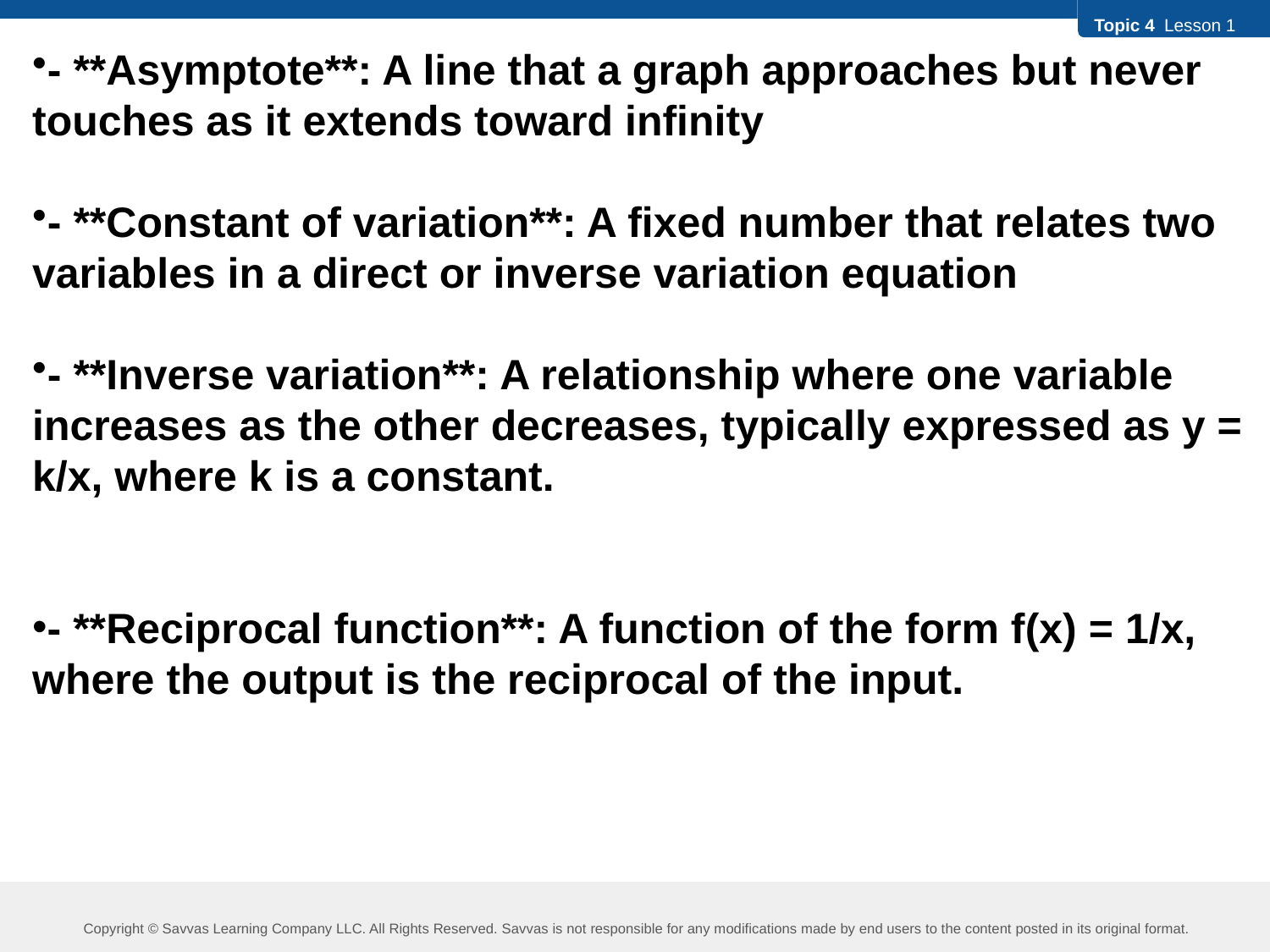

- **Asymptote**: A line that a graph approaches but never touches as it extends toward infinity

- **Constant of variation**: A fixed number that relates two variables in a direct or inverse variation equation

- **Inverse variation**: A relationship where one variable increases as the other decreases, typically expressed as y = k/x, where k is a constant.

- **Reciprocal function**: A function of the form f(x) = 1/x, where the output is the reciprocal of the input.